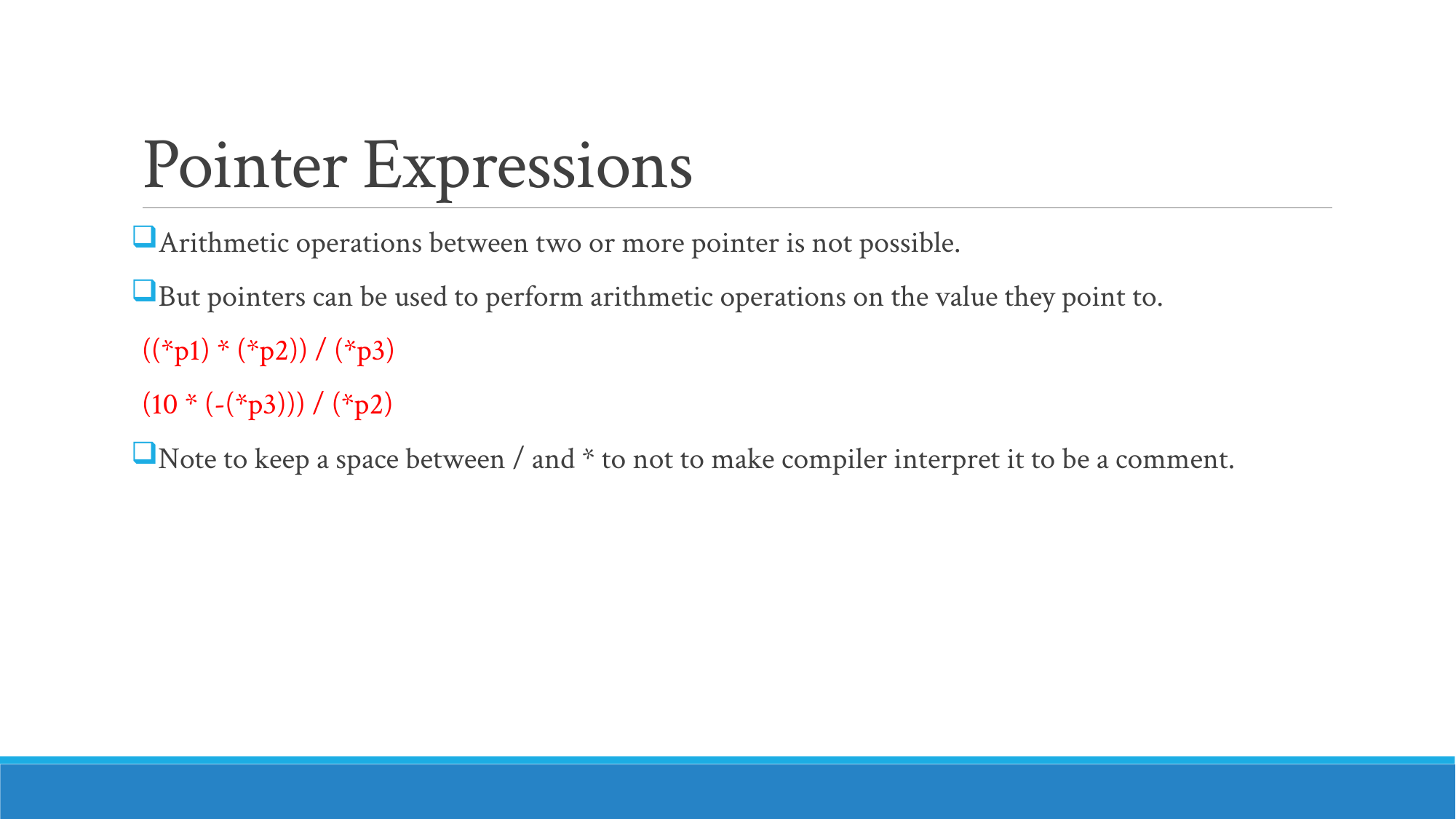

# Pointer Expressions
Arithmetic operations between two or more pointer is not possible.
But pointers can be used to perform arithmetic operations on the value they point to.
((*p1) * (*p2)) / (*p3)
(10 * (-(*p3))) / (*p2)
Note to keep a space between / and * to not to make compiler interpret it to be a comment.